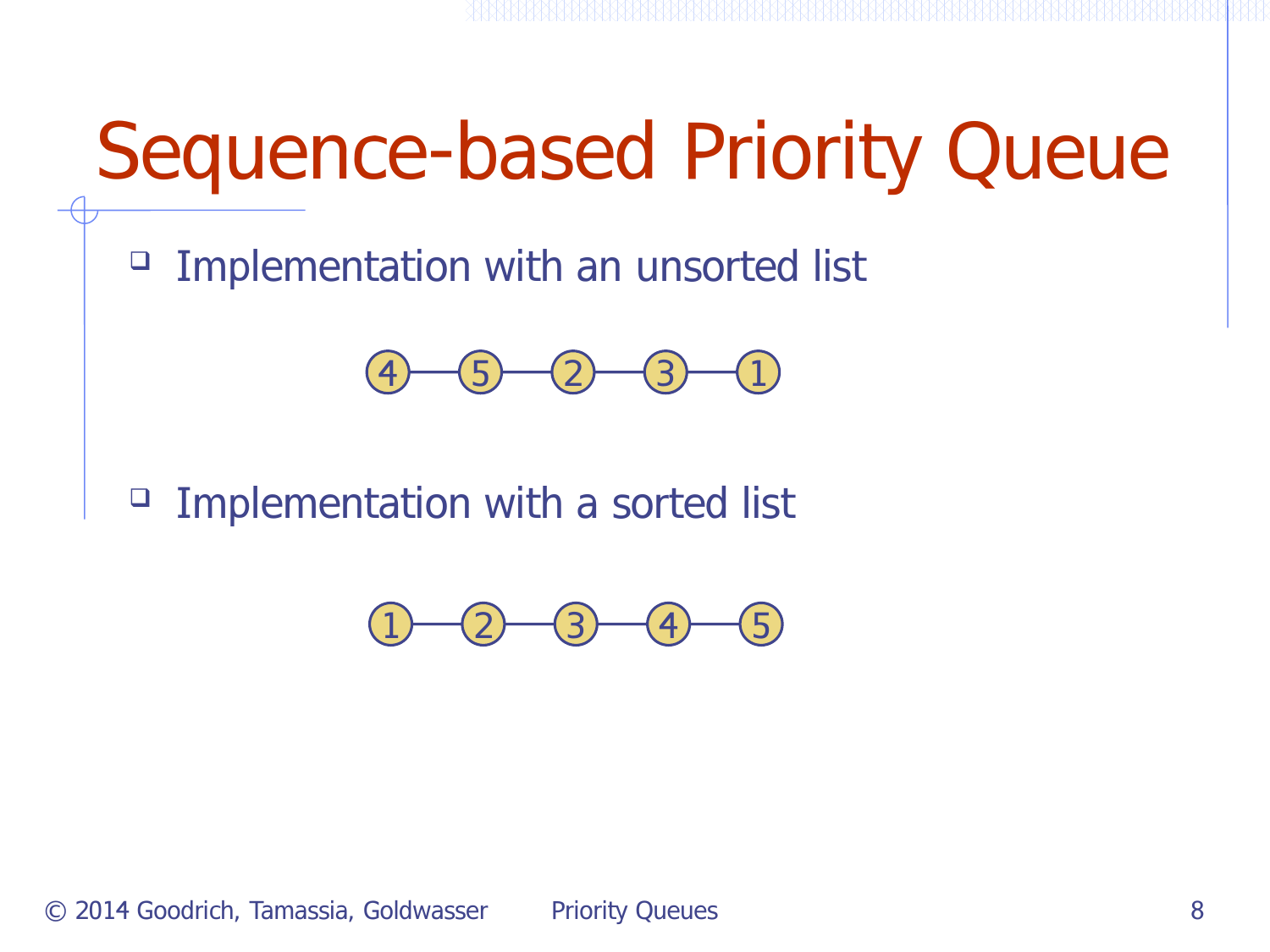

# Sequence-based Priority Queue
Implementation with an unsorted list

Implementation with a sorted list

4
5
2
3
1

1
2
3
4
5

© 2014 Goodrich, Tamassia, Goldwasser
Priority Queues
8